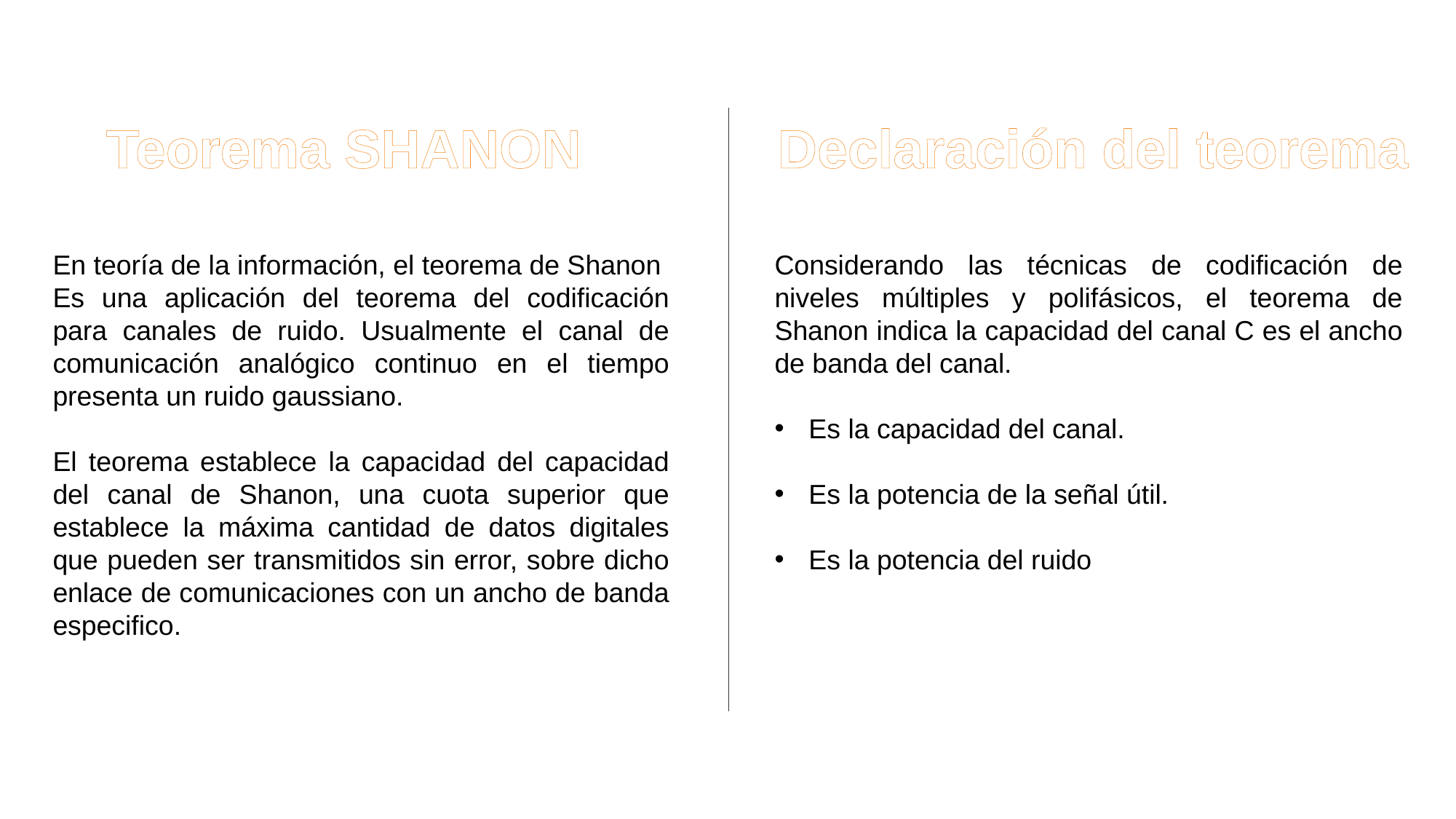

Declaración del teorema
Teorema SHANON
En teoría de la información, el teorema de Shanon
Es una aplicación del teorema del codificación para canales de ruido. Usualmente el canal de comunicación analógico continuo en el tiempo presenta un ruido gaussiano.

El teorema establece la capacidad del capacidad del canal de Shanon, una cuota superior que establece la máxima cantidad de datos digitales que pueden ser transmitidos sin error, sobre dicho enlace de comunicaciones con un ancho de banda especifico.
Considerando las técnicas de codificación de niveles múltiples y polifásicos, el teorema de Shanon indica la capacidad del canal C es el ancho de banda del canal.

Es la capacidad del canal.

Es la potencia de la señal útil.

Es la potencia del ruido